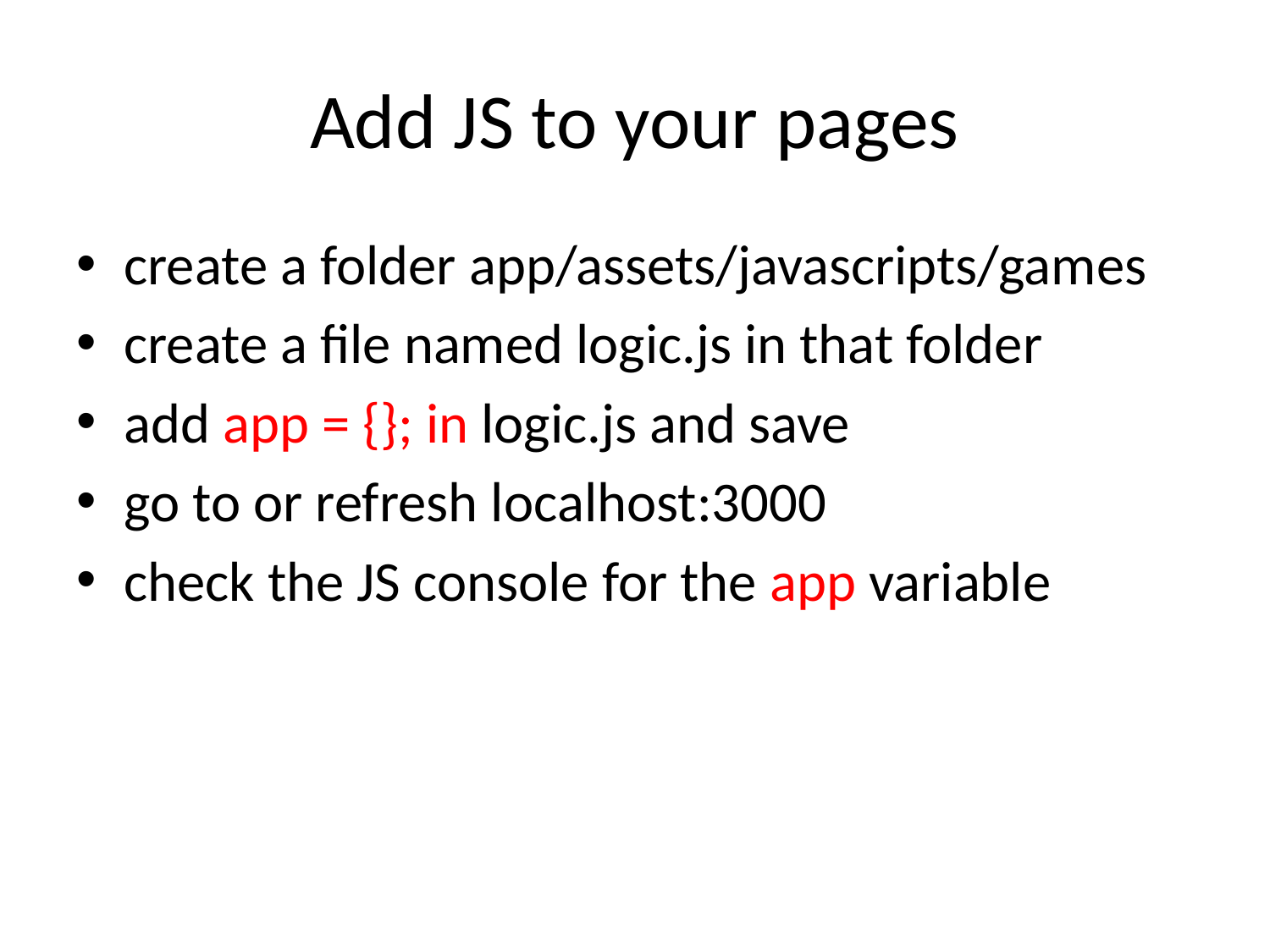

# Add JS to your pages
create a folder app/assets/javascripts/games
create a file named logic.js in that folder
add app = {}; in logic.js and save
go to or refresh localhost:3000
check the JS console for the app variable